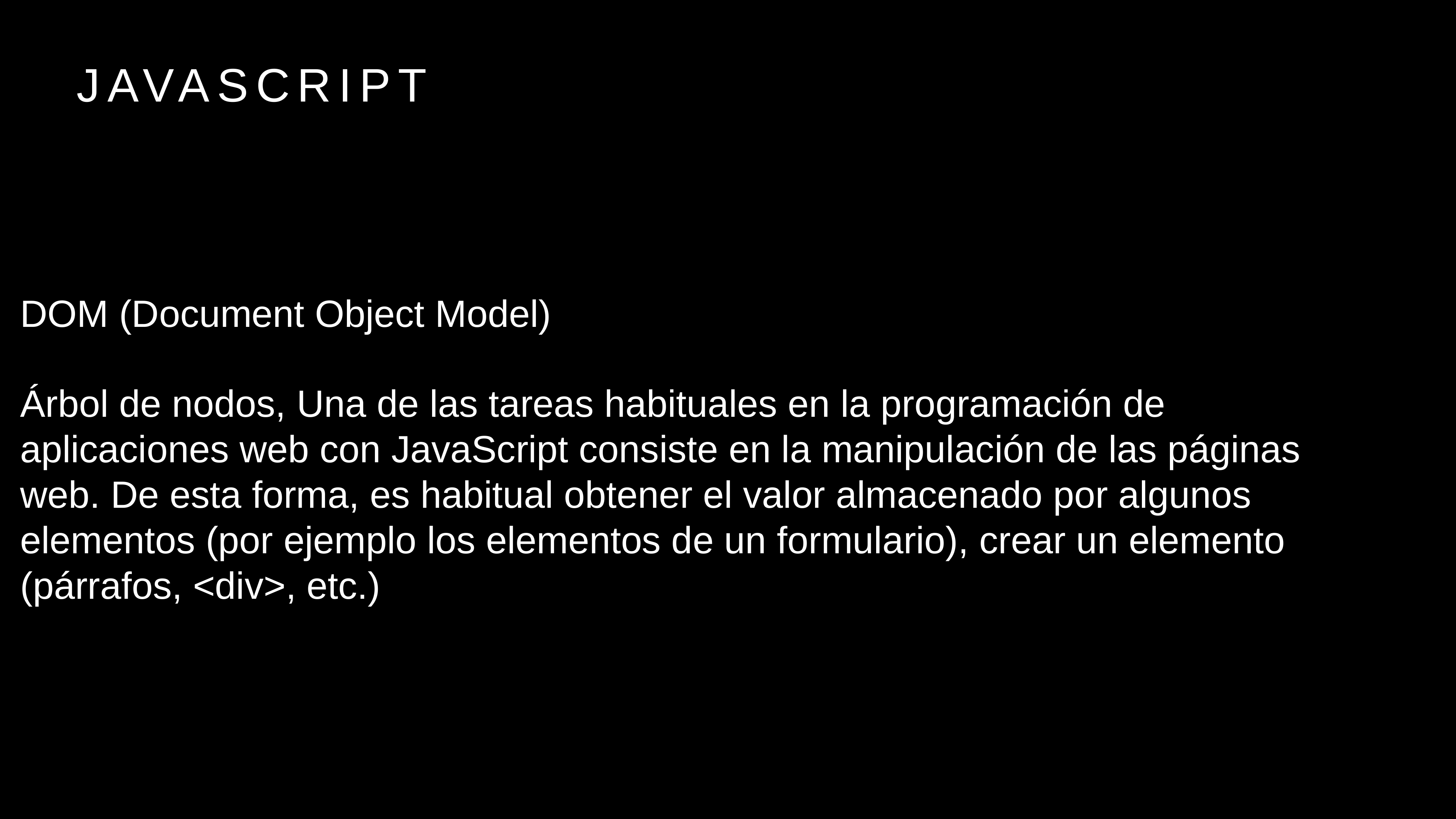

# javascript
DOM (Document Object Model)
Árbol de nodos, Una de las tareas habituales en la programación de aplicaciones web con JavaScript consiste en la manipulación de las páginas web. De esta forma, es habitual obtener el valor almacenado por algunos elementos (por ejemplo los elementos de un formulario), crear un elemento (párrafos, <div>, etc.)